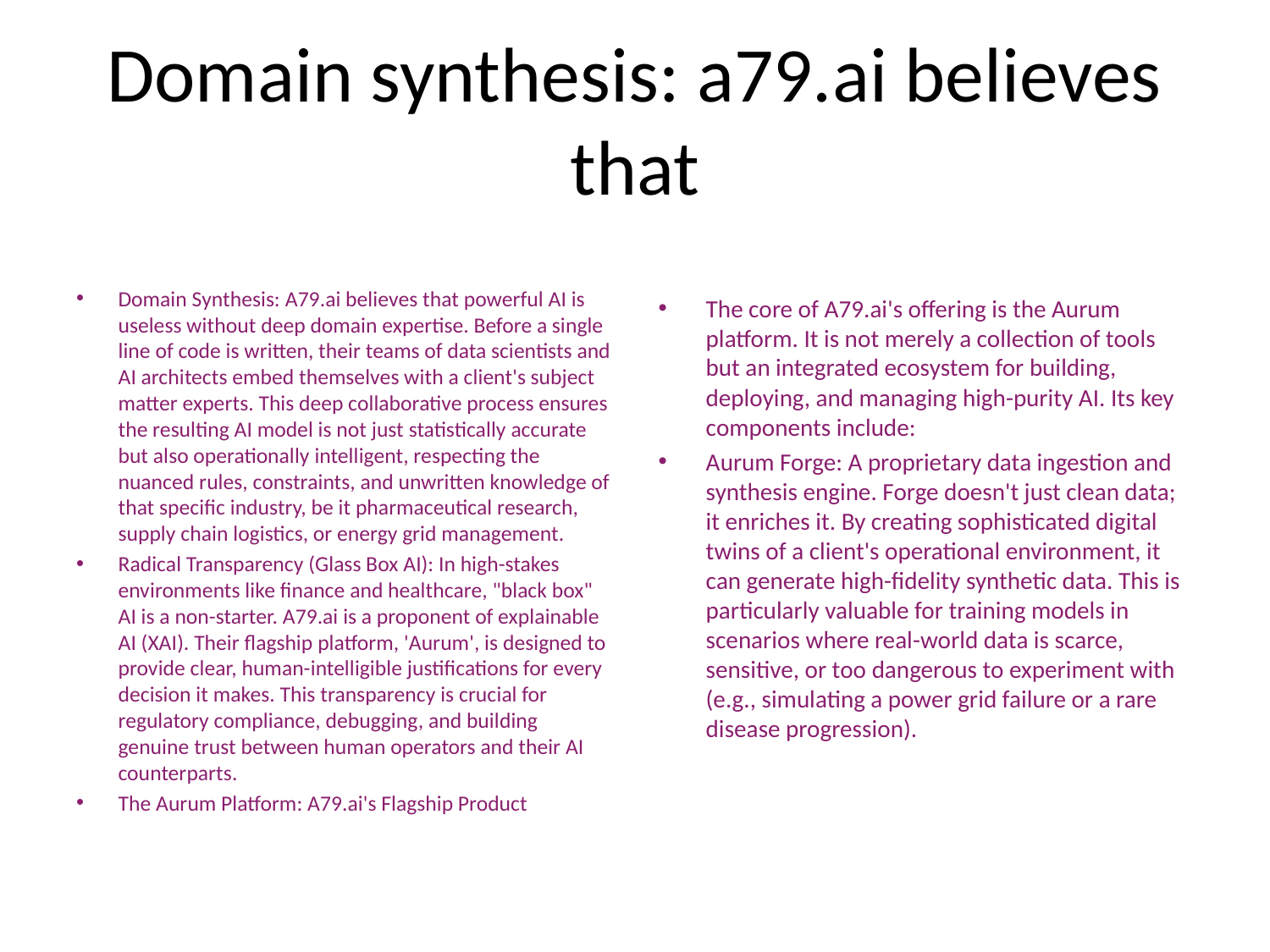

# Domain synthesis: a79.ai believes that

Domain Synthesis: A79.ai believes that powerful AI is useless without deep domain expertise. Before a single line of code is written, their teams of data scientists and AI architects embed themselves with a client's subject matter experts. This deep collaborative process ensures the resulting AI model is not just statistically accurate but also operationally intelligent, respecting the nuanced rules, constraints, and unwritten knowledge of that specific industry, be it pharmaceutical research, supply chain logistics, or energy grid management.
Radical Transparency (Glass Box AI): In high-stakes environments like finance and healthcare, "black box" AI is a non-starter. A79.ai is a proponent of explainable AI (XAI). Their flagship platform, 'Aurum', is designed to provide clear, human-intelligible justifications for every decision it makes. This transparency is crucial for regulatory compliance, debugging, and building genuine trust between human operators and their AI counterparts.
The Aurum Platform: A79.ai's Flagship Product

The core of A79.ai's offering is the Aurum platform. It is not merely a collection of tools but an integrated ecosystem for building, deploying, and managing high-purity AI. Its key components include:
Aurum Forge: A proprietary data ingestion and synthesis engine. Forge doesn't just clean data; it enriches it. By creating sophisticated digital twins of a client's operational environment, it can generate high-fidelity synthetic data. This is particularly valuable for training models in scenarios where real-world data is scarce, sensitive, or too dangerous to experiment with (e.g., simulating a power grid failure or a rare disease progression).